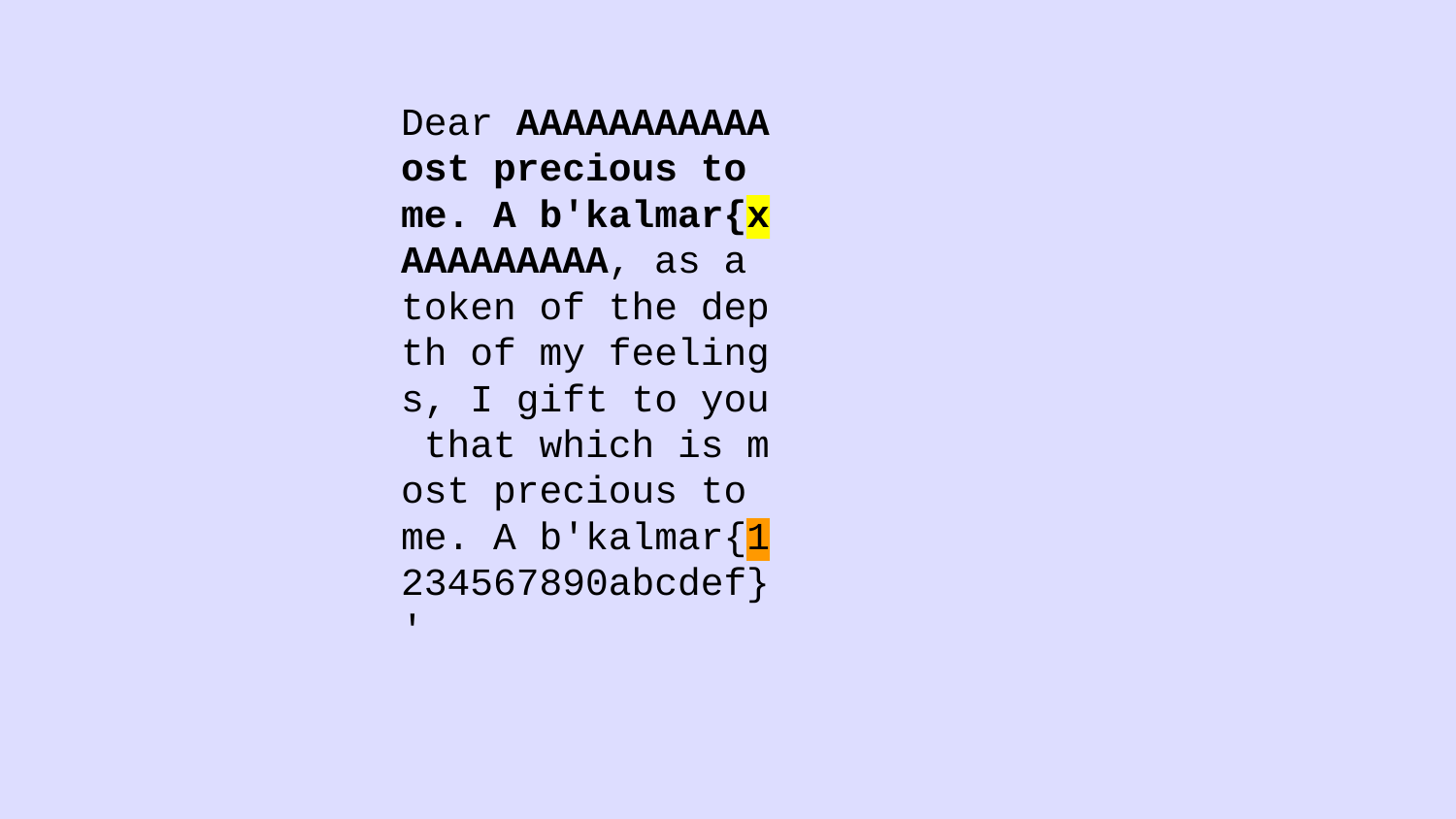

Dear AAAAAAAAAAA
ost precious to
me. A b'kalmar{x
AAAAAAAAA, as a
token of the dep
th of my feeling
s, I gift to you
 that which is m
ost precious to
me. A b'kalmar{1
234567890abcdef}
'